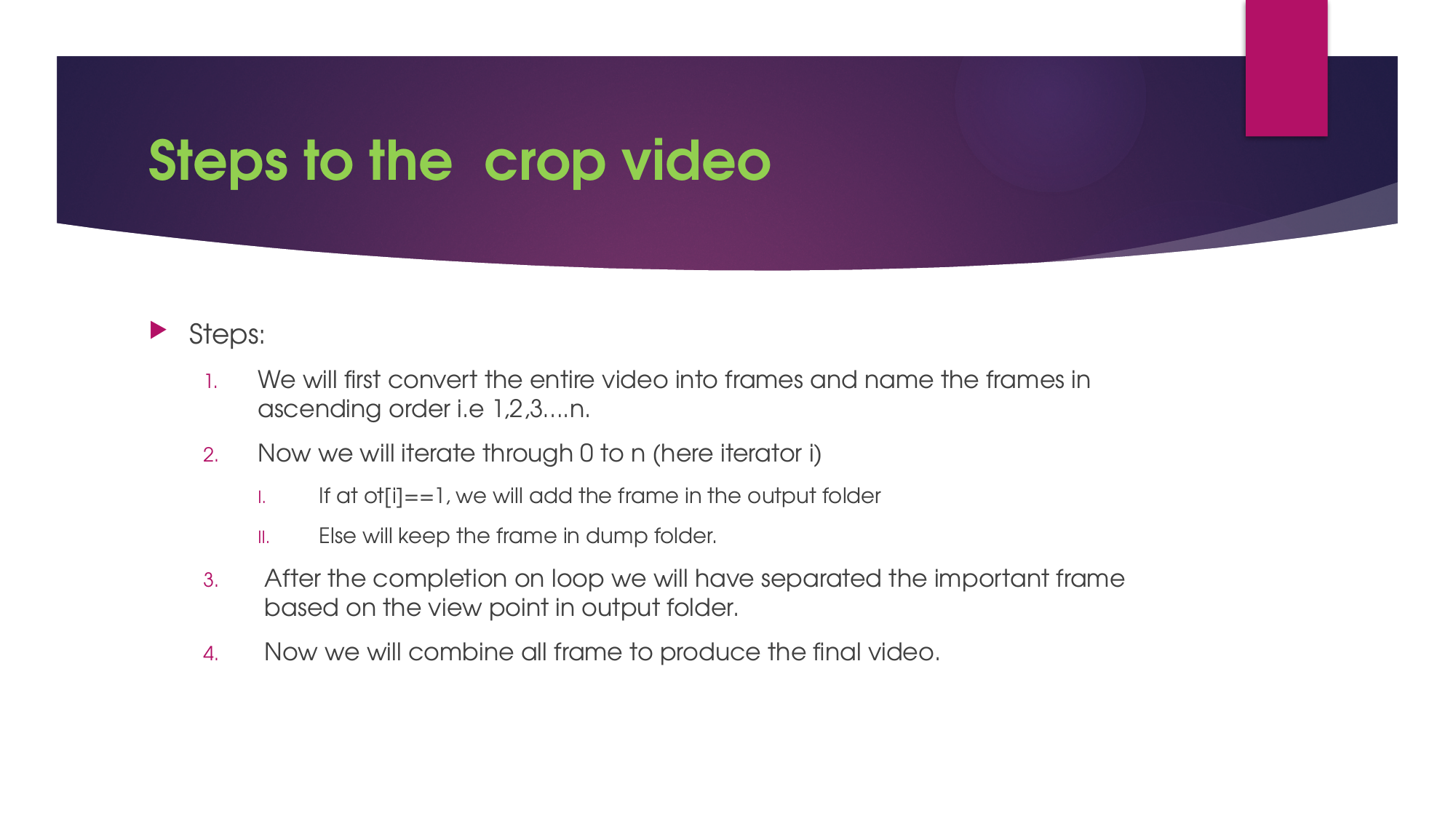

# Steps to the  crop video
Steps:
We will first convert the entire video into frames and name the frames in ascending order i.e 1,2,3….n.
Now we will iterate through 0 to n (here iterator i)
If at ot[i]==1, we will add the frame in the output folder
Else will keep the frame in dump folder.
After the completion on loop we will have separated the important frame based on the view point in output folder.
Now we will combine all frame to produce the final video.